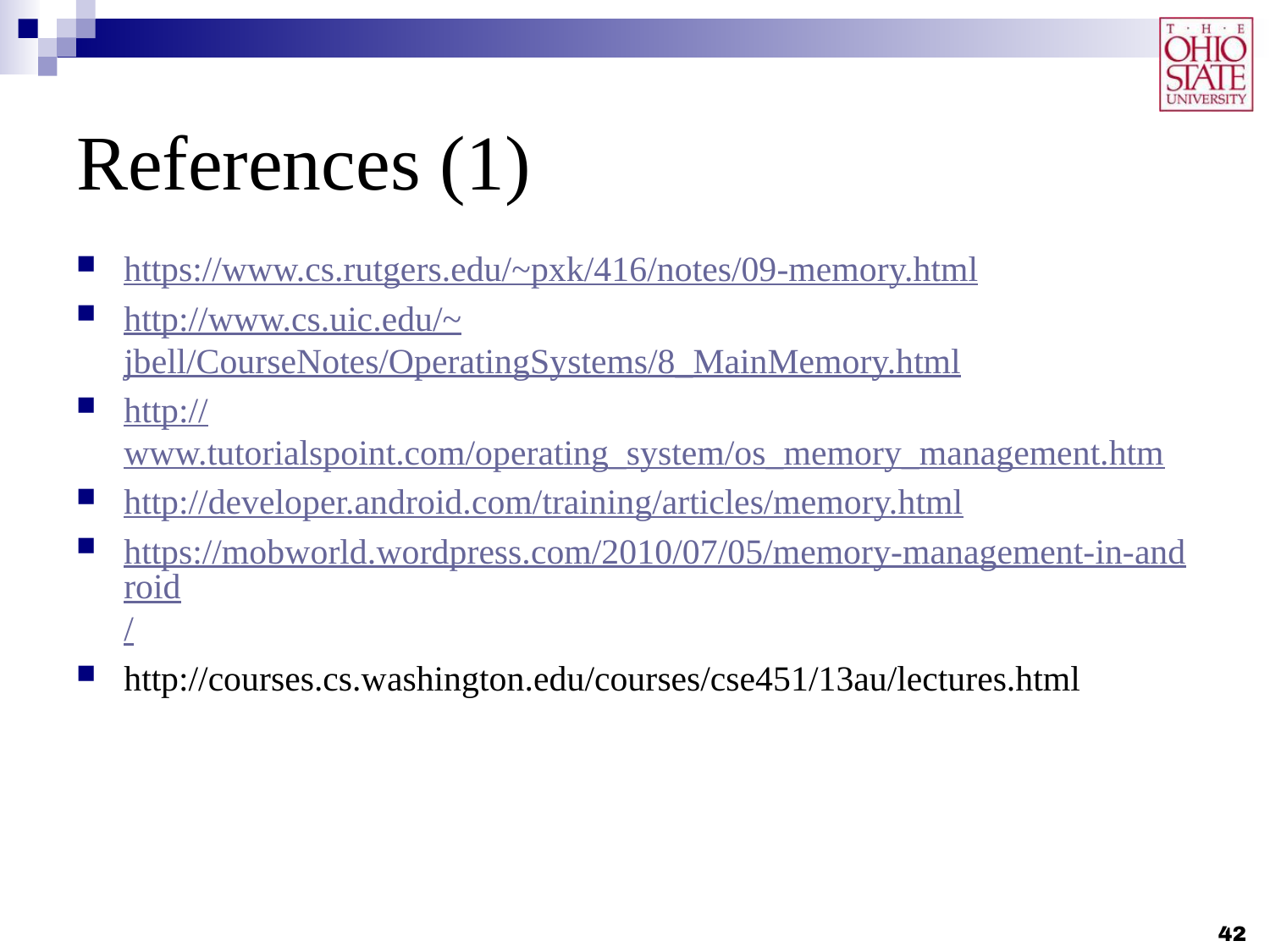

# References (1)
https://www.cs.rutgers.edu/~pxk/416/notes/09-memory.html
http://www.cs.uic.edu/~jbell/CourseNotes/OperatingSystems/8_MainMemory.html
http://www.tutorialspoint.com/operating_system/os_memory_management.htm
http://developer.android.com/training/articles/memory.html
https://mobworld.wordpress.com/2010/07/05/memory-management-in-android/
http://courses.cs.washington.edu/courses/cse451/13au/lectures.html

42